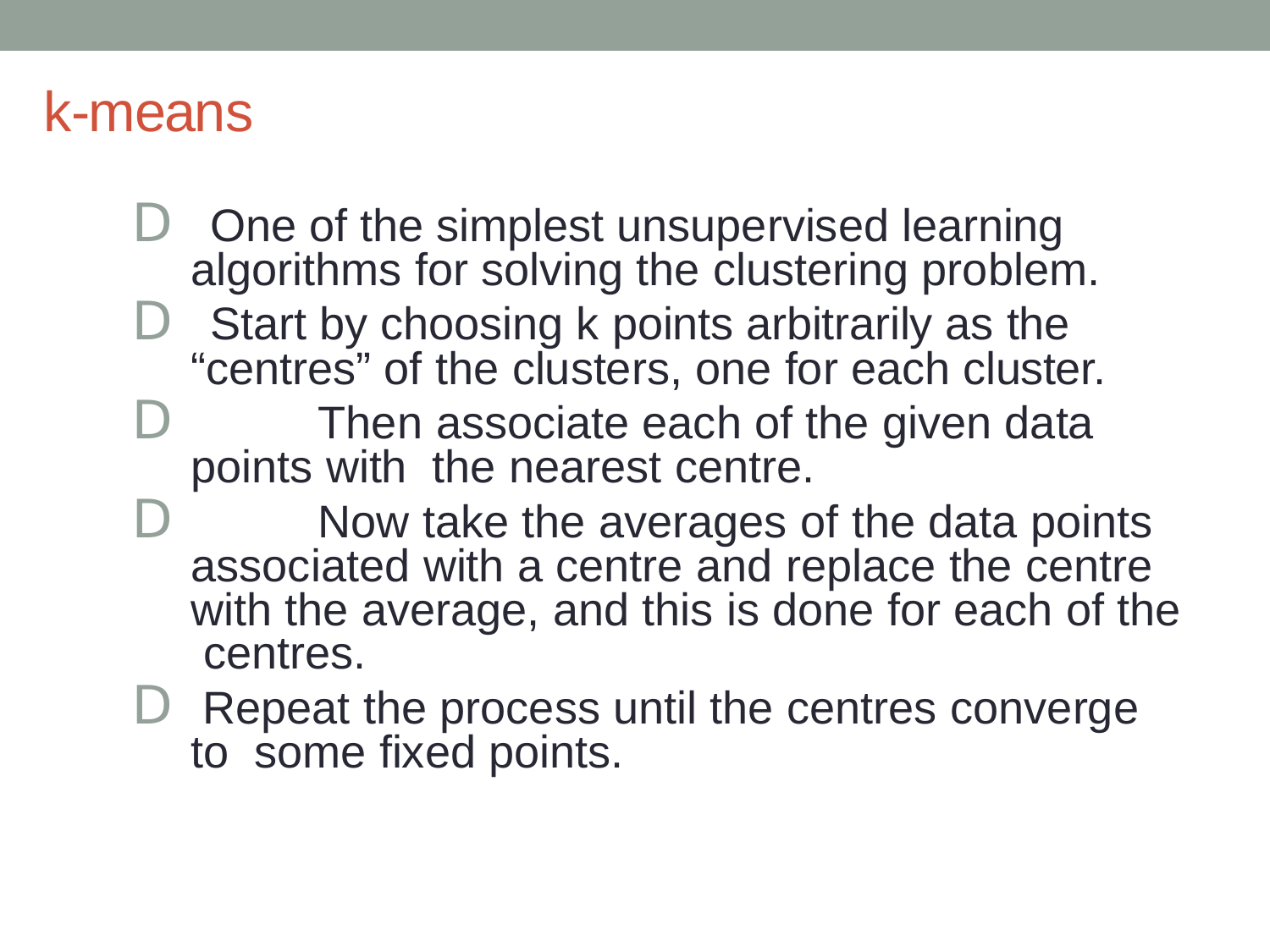

# k-means clustering

𝖣 One of the simplest unsupervised learning  algorithms for solving the clustering problem.
𝖣 Start by choosing k points arbitrarily as the  “centres” of the clusters, one for each cluster.
𝖣		Then associate each of the given data points with  the nearest centre.
𝖣		Now take the averages of the data points  associated with a centre and replace the centre  with the average, and this is done for each of the  centres.
𝖣 Repeat the process until the centres converge to  some fixed points.